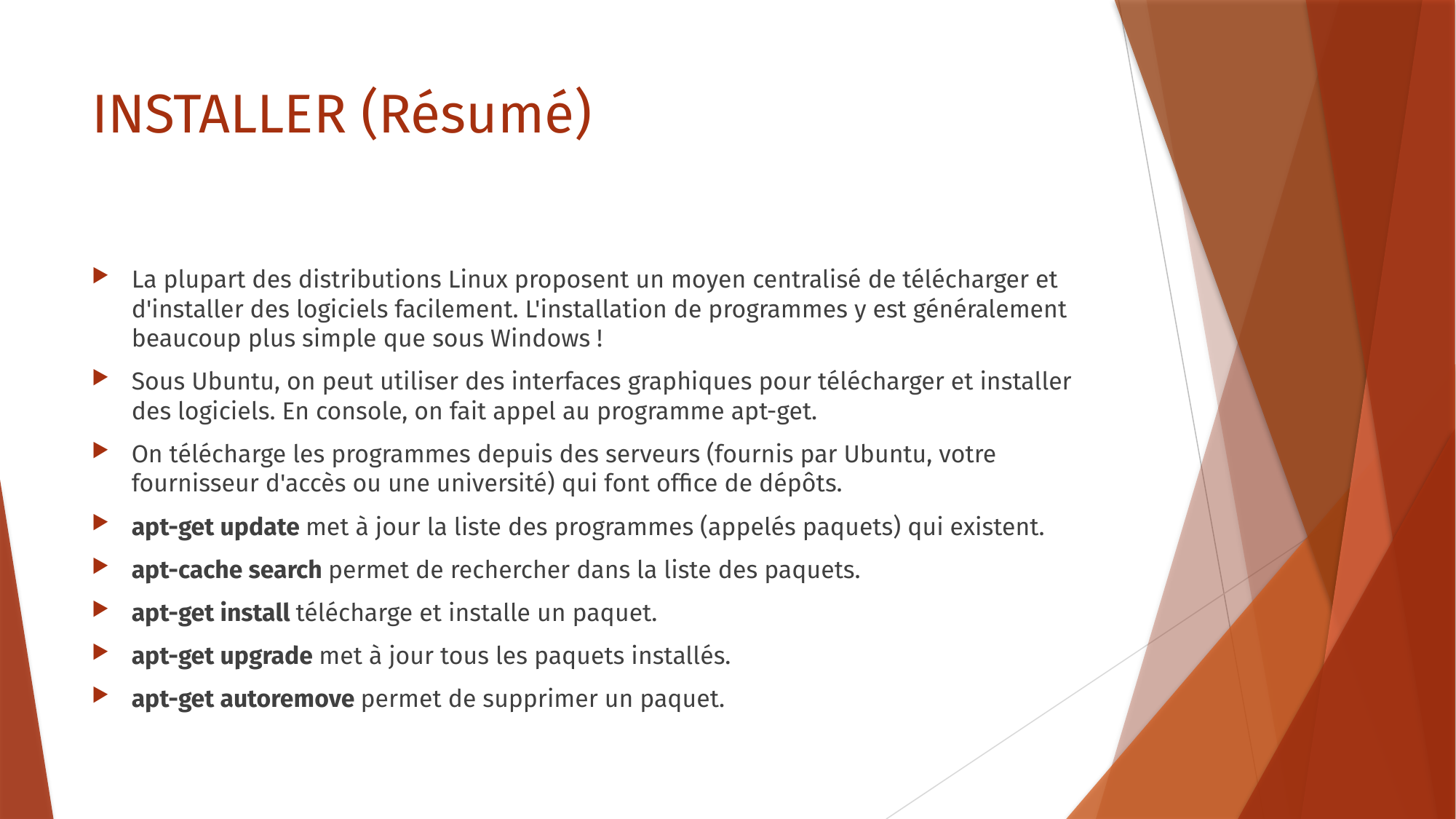

# INSTALLER (Résumé)
La plupart des distributions Linux proposent un moyen centralisé de télécharger et d'installer des logiciels facilement. L'installation de programmes y est généralement beaucoup plus simple que sous Windows !
Sous Ubuntu, on peut utiliser des interfaces graphiques pour télécharger et installer des logiciels. En console, on fait appel au programme apt-get.
On télécharge les programmes depuis des serveurs (fournis par Ubuntu, votre fournisseur d'accès ou une université) qui font office de dépôts.
apt-get update met à jour la liste des programmes (appelés paquets) qui existent.
apt-cache search permet de rechercher dans la liste des paquets.
apt-get install télécharge et installe un paquet.
apt-get upgrade met à jour tous les paquets installés.
apt-get autoremove permet de supprimer un paquet.